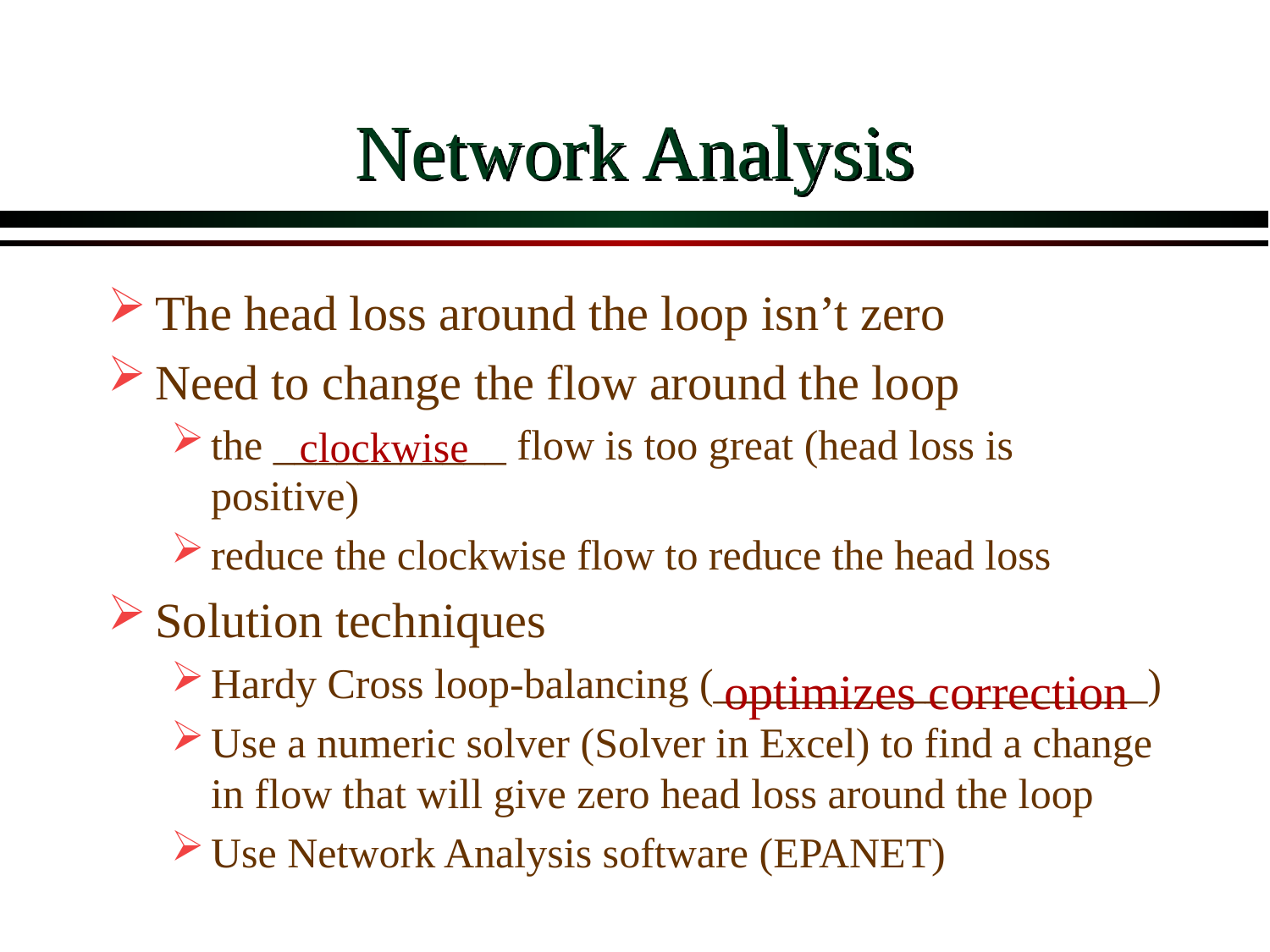

# Network Analysis
The head loss around the loop isn’t zero
Need to change the flow around the loop
the ___________ flow is too great (head loss is positive)
reduce the clockwise flow to reduce the head loss
Solution techniques
Hardy Cross loop-balancing (___________ _________)
Use a numeric solver (Solver in Excel) to find a change in flow that will give zero head loss around the loop
Use Network Analysis software (EPANET)
clockwise
optimizes correction